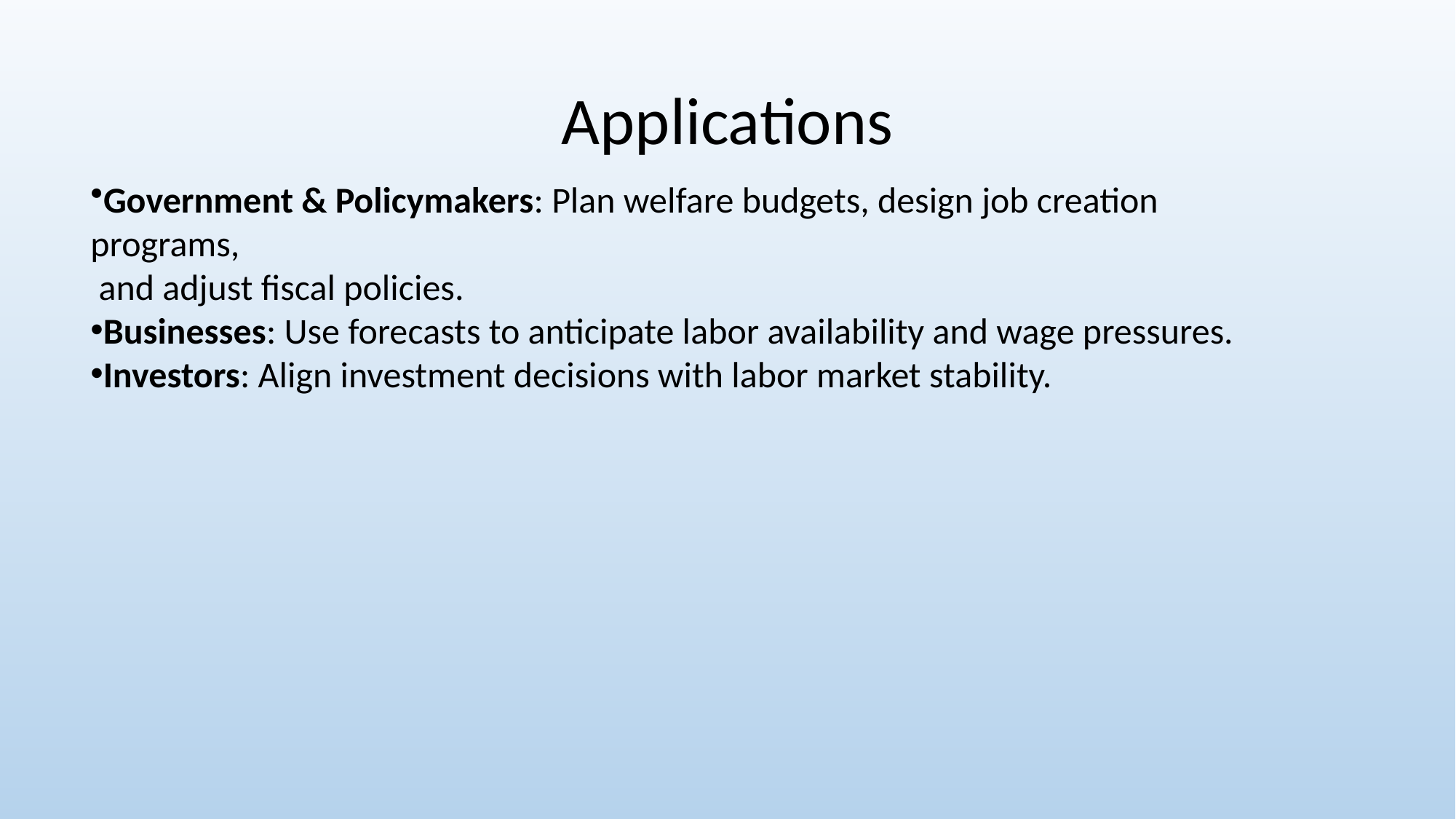

# Applications
Government & Policymakers: Plan welfare budgets, design job creation programs,
 and adjust fiscal policies.
Businesses: Use forecasts to anticipate labor availability and wage pressures.
Investors: Align investment decisions with labor market stability.